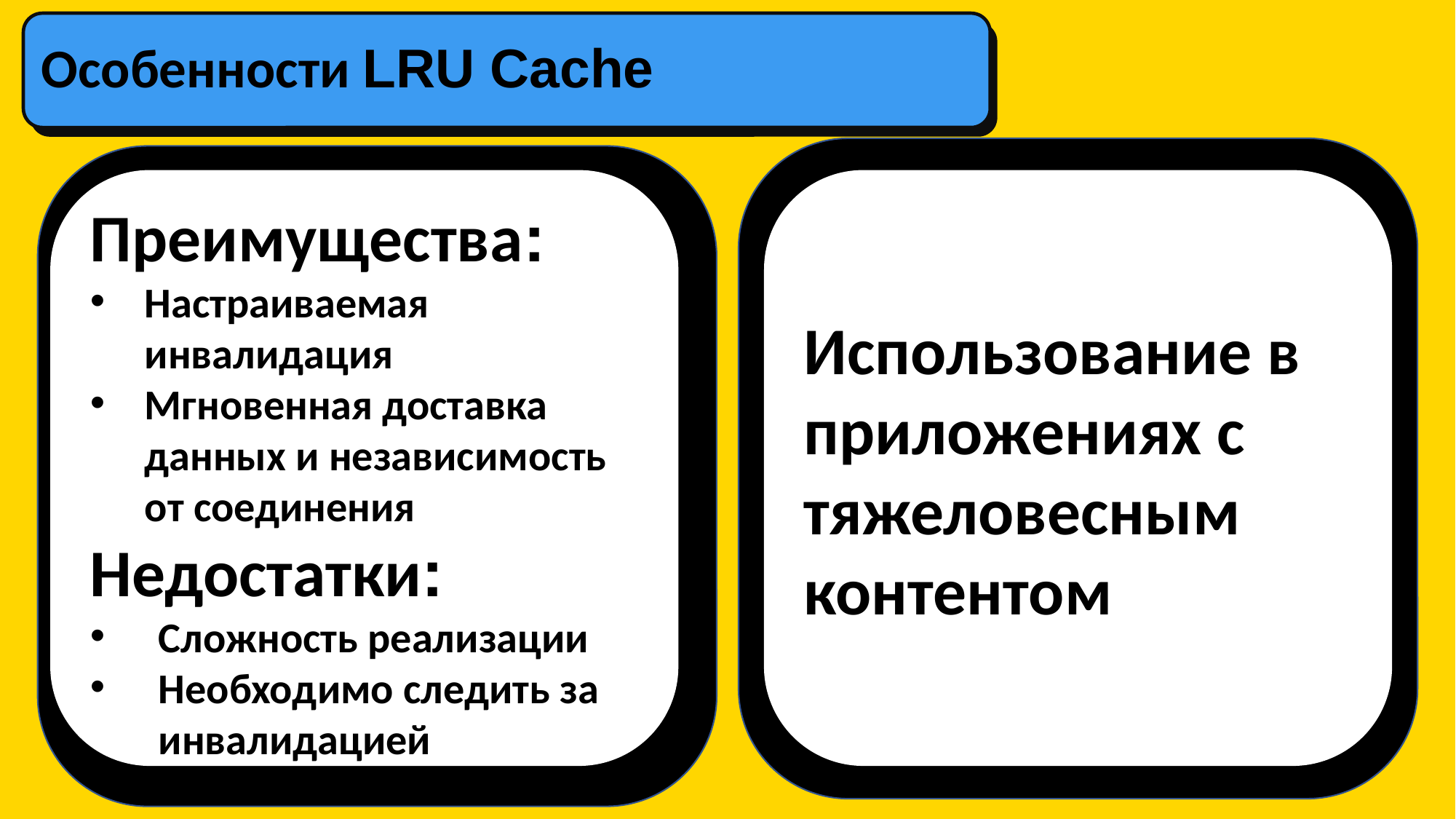

Особенности LRU Cache

Использование в приложениях с тяжеловесным контентом

Преимущества:
Настраиваемая инвалидация
Мгновенная доставка данных и независимость от соединения
Недостатки:
Сложность реализации
Необходимо следить за инвалидацией